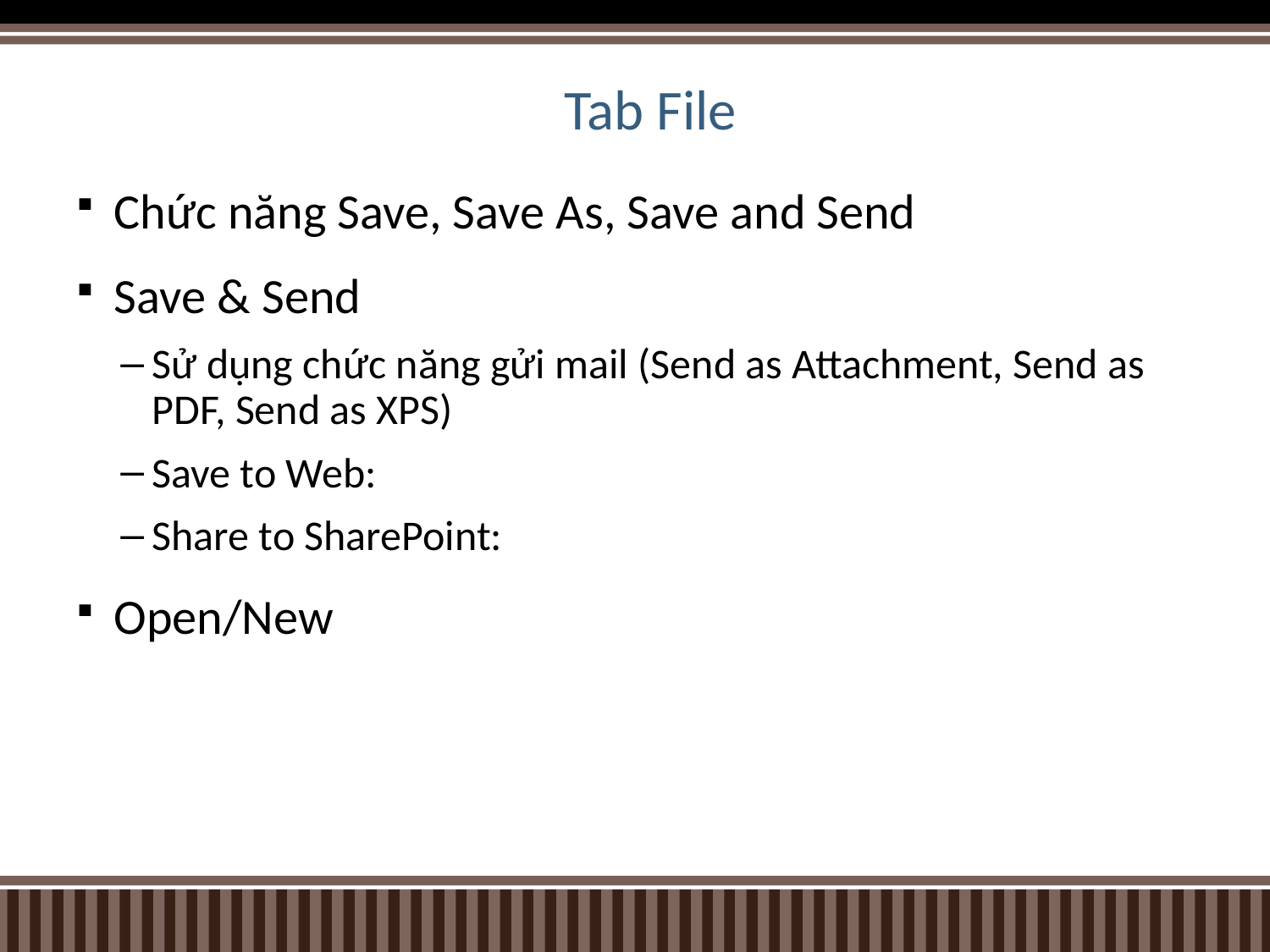

# Tab File
Chức năng Save, Save As, Save and Send
Save & Send
Sử dụng chức năng gửi mail (Send as Attachment, Send as PDF, Send as XPS)
Save to Web:
Share to SharePoint:
Open/New